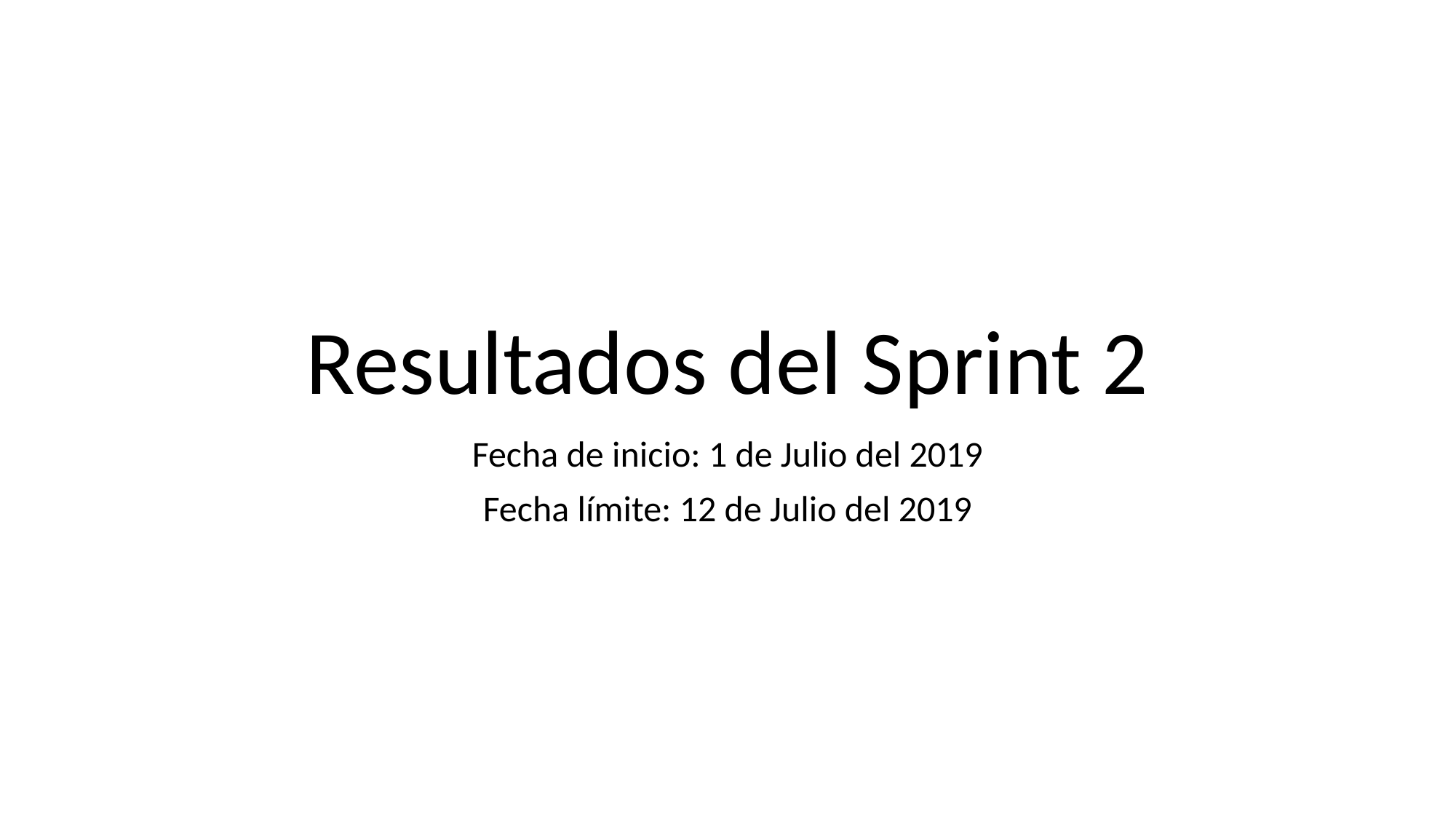

# Resultados del Sprint 2
Fecha de inicio: 1 de Julio del 2019
Fecha límite: 12 de Julio del 2019